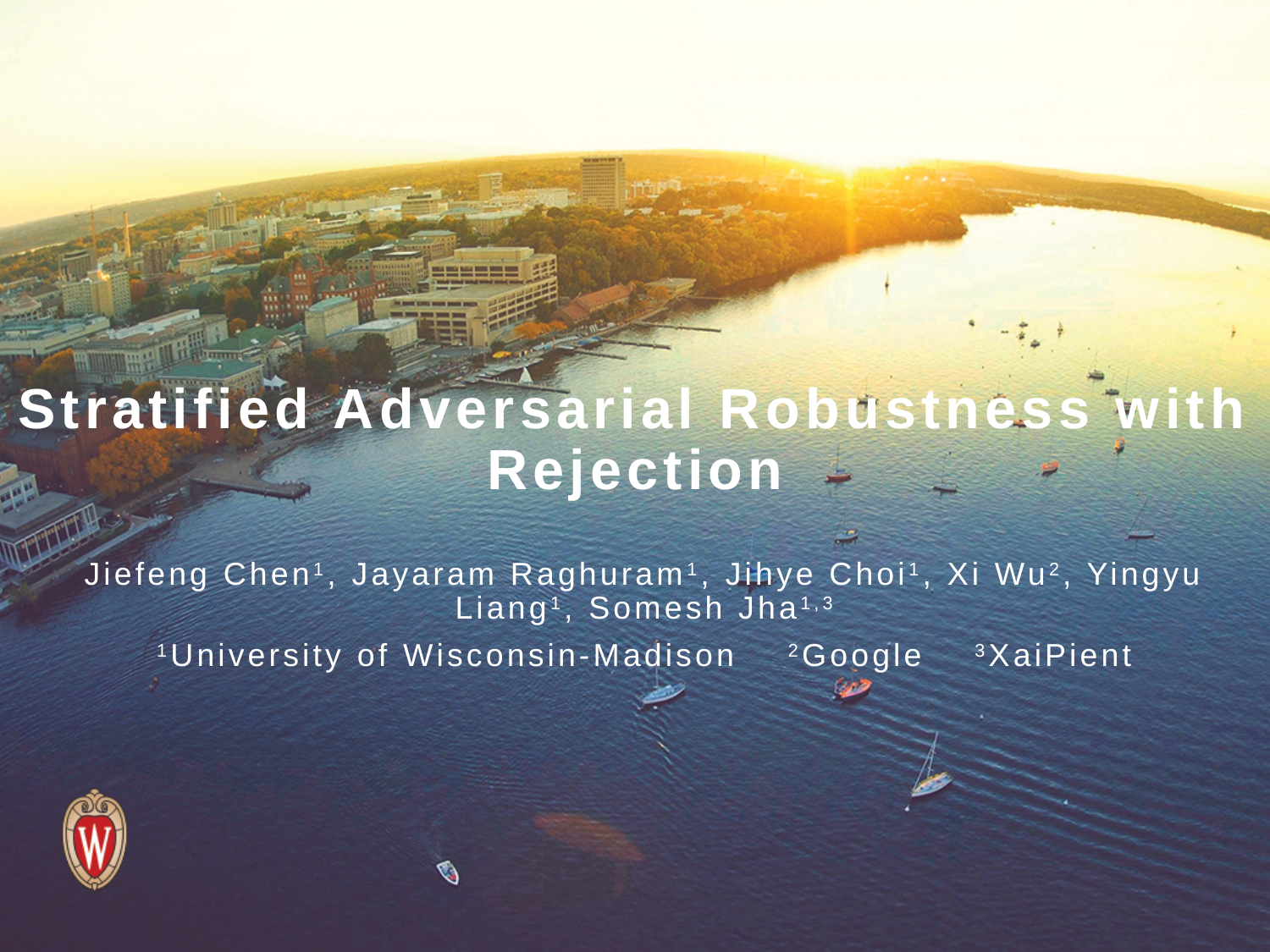

# Stratified Adversarial Robustness with Rejection
Jiefeng Chen1, Jayaram Raghuram1, Jihye Choi1, Xi Wu2, Yingyu Liang1, Somesh Jha1,3
1University of Wisconsin-Madison    2Google    3XaiPient